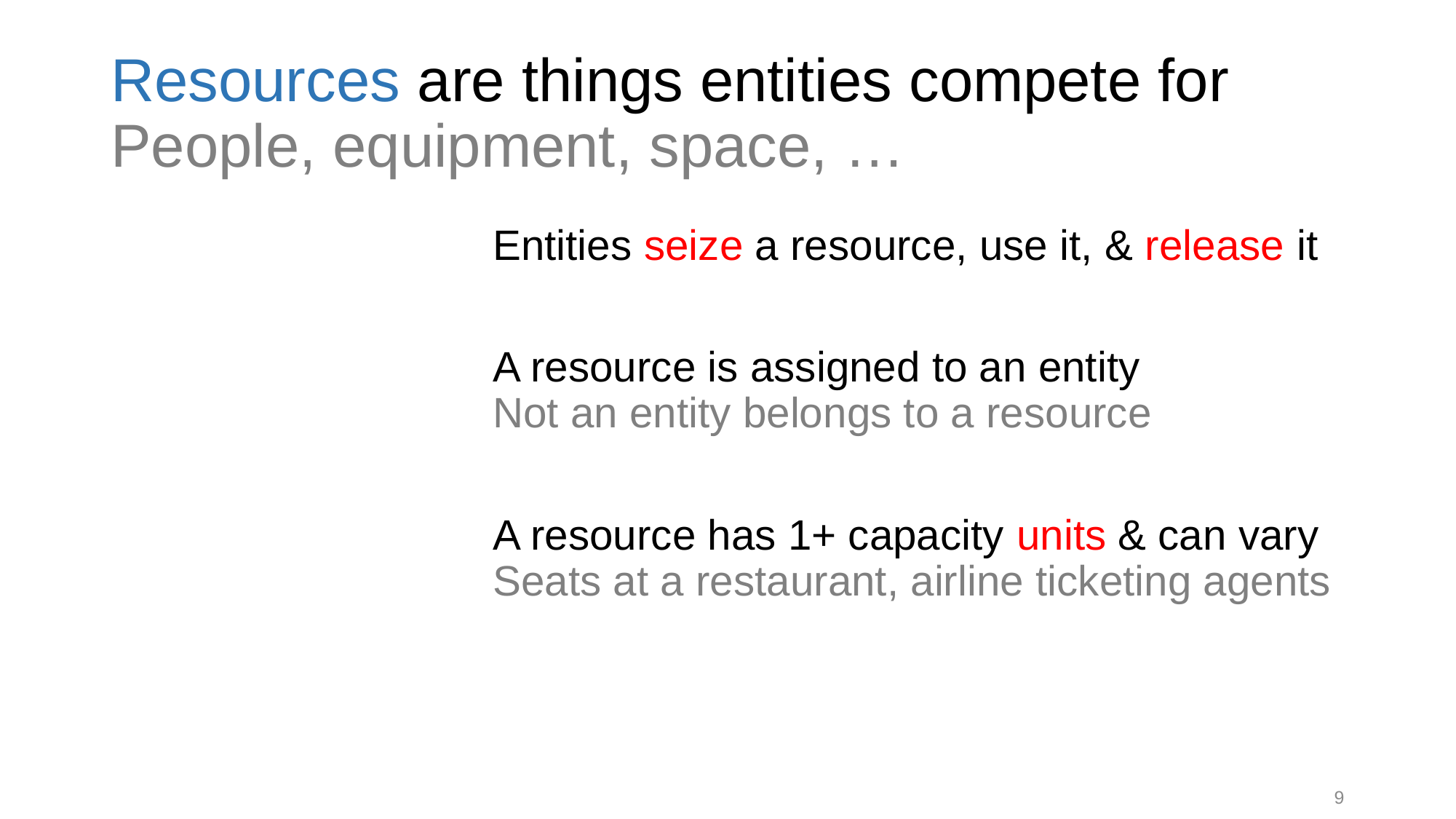

# Resources are things entities compete for People, equipment, space, …
Entities seize a resource, use it, & release it

A resource is assigned to an entity
Not an entity belongs to a resource

A resource has 1+ capacity units & can vary
Seats at a restaurant, airline ticketing agents
9